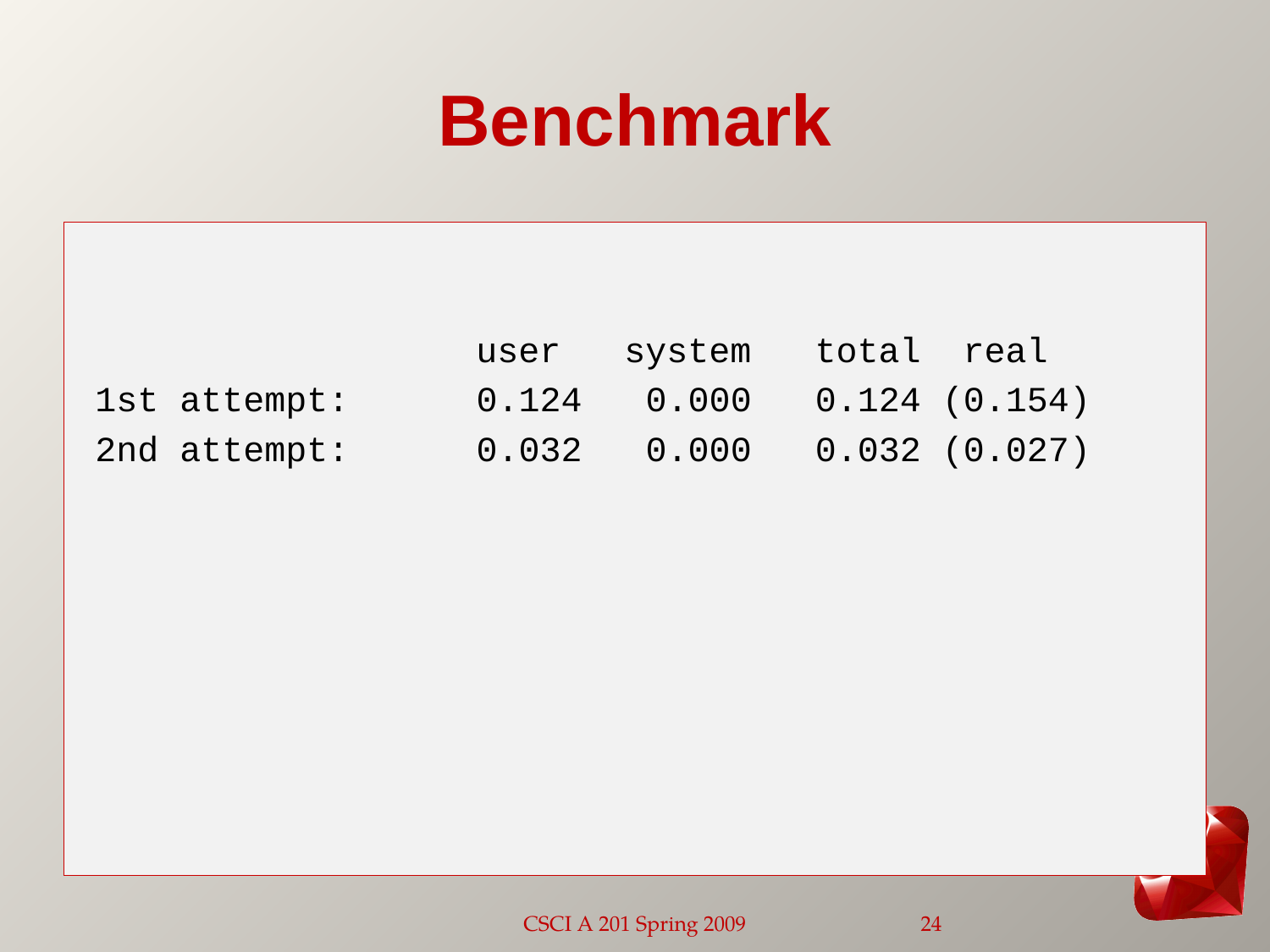

# Benchmark

                  user   system   total  real
1st attempt:      0.124   0.000   0.124 (0.154)
2nd attempt:      0.032   0.000   0.032 (0.027)
CSCI A 201 Spring 2009
24